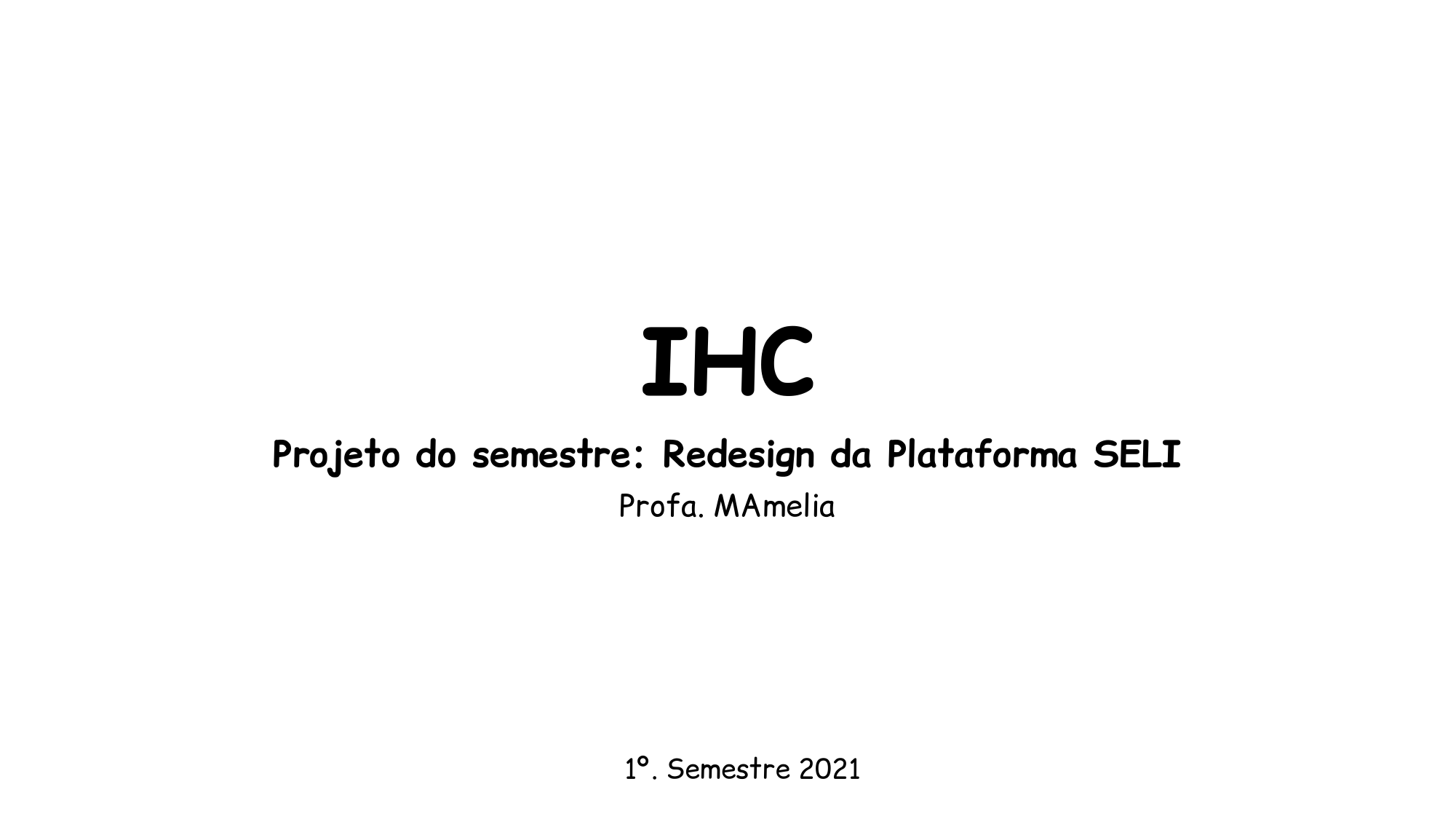

# IHC
Projeto do semestre: Redesign da Plataforma SELI
Profa. MAmelia
1º. Semestre 2021